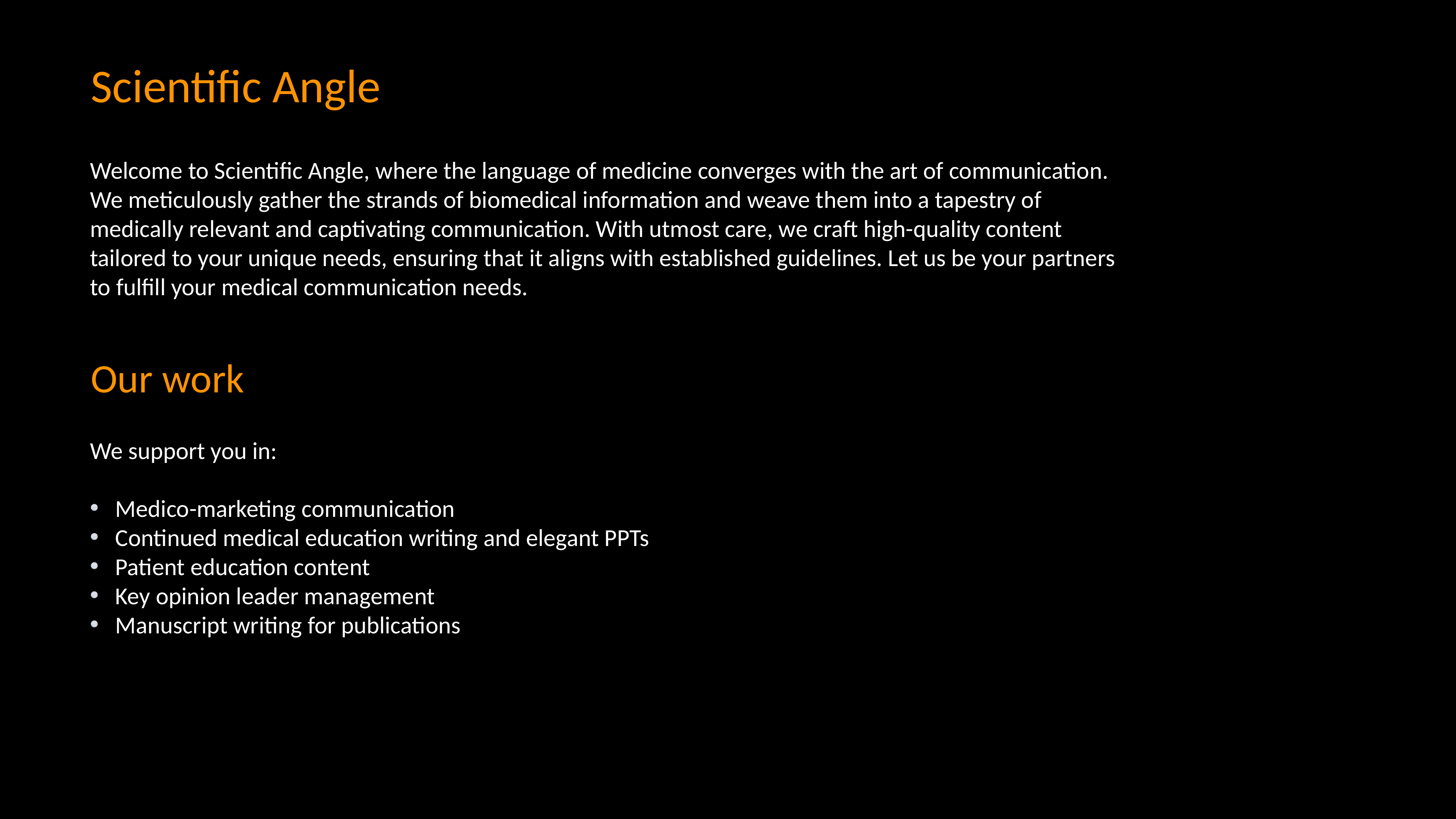

Scientific Angle
Welcome to Scientific Angle, where the language of medicine converges with the art of communication. We meticulously gather the strands of biomedical information and weave them into a tapestry of medically relevant and captivating communication. With utmost care, we craft high-quality content tailored to your unique needs, ensuring that it aligns with established guidelines. Let us be your partners to fulfill your medical communication needs.
Our work
We support you in:

Medico-marketing communication
Continued medical education writing and elegant PPTs
Patient education content
Key opinion leader management
Manuscript writing for publications